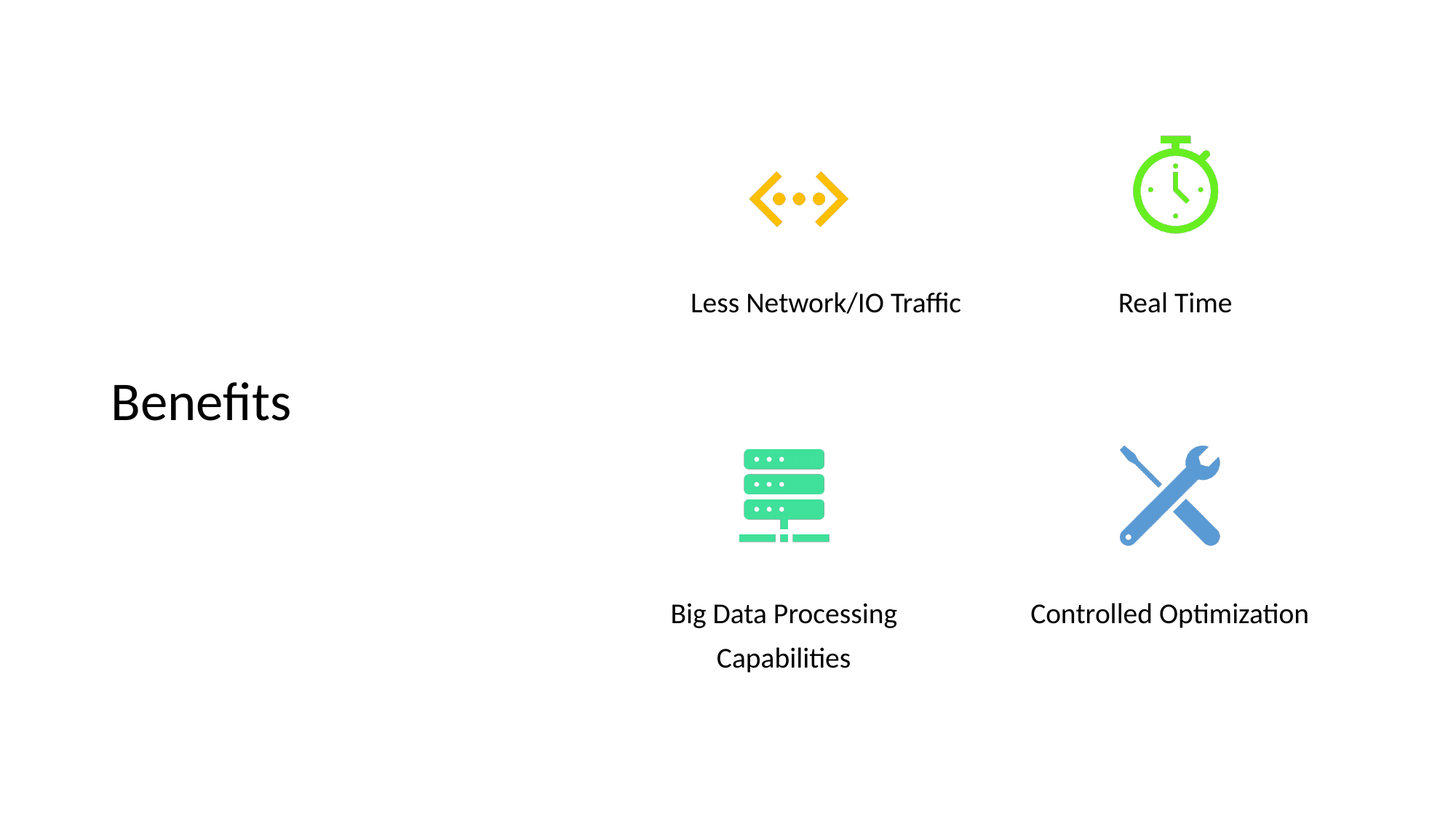

# Benefits
Less Network/IO Traffic
Real Time
Big Data Processing
Capabilities
Controlled Optimization